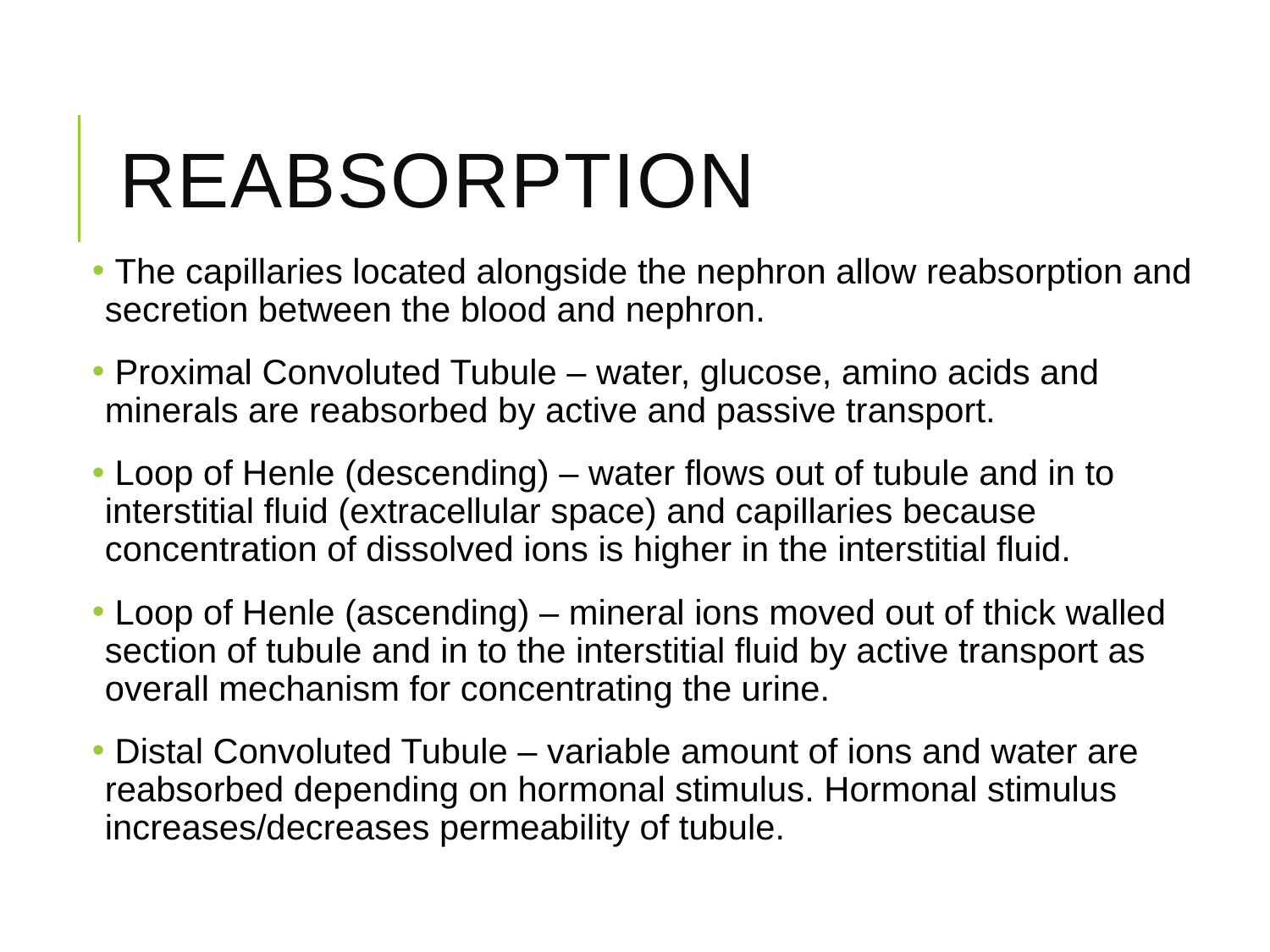

# reabsorption
 The capillaries located alongside the nephron allow reabsorption and secretion between the blood and nephron.
 Proximal Convoluted Tubule – water, glucose, amino acids and minerals are reabsorbed by active and passive transport.
 Loop of Henle (descending) – water flows out of tubule and in to interstitial fluid (extracellular space) and capillaries because concentration of dissolved ions is higher in the interstitial fluid.
 Loop of Henle (ascending) – mineral ions moved out of thick walled section of tubule and in to the interstitial fluid by active transport as overall mechanism for concentrating the urine.
 Distal Convoluted Tubule – variable amount of ions and water are reabsorbed depending on hormonal stimulus. Hormonal stimulus increases/decreases permeability of tubule.